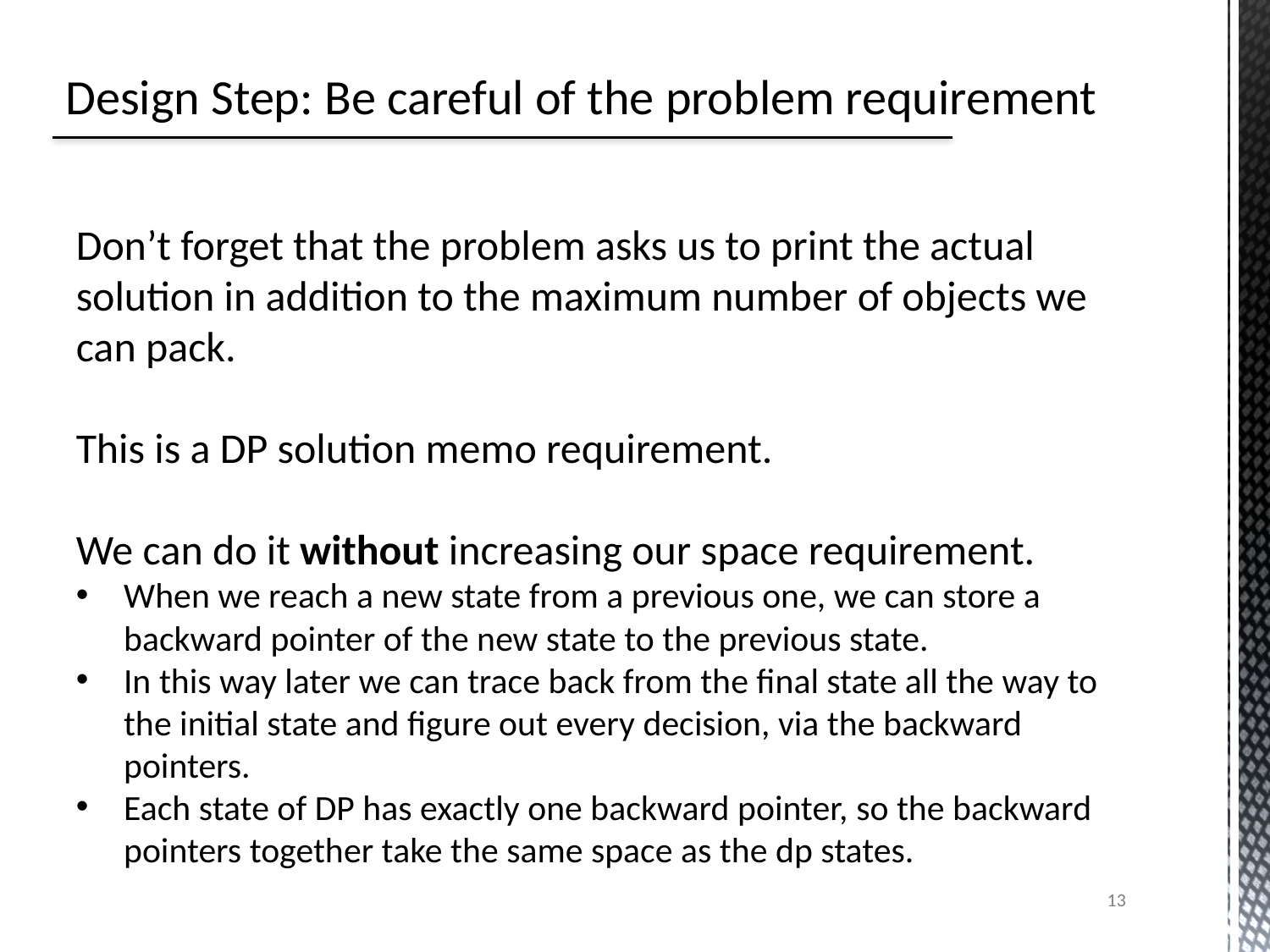

# Design Step: Be careful of the problem requirement
Don’t forget that the problem asks us to print the actual solution in addition to the maximum number of objects we can pack.

This is a DP solution memo requirement.

We can do it without increasing our space requirement.
When we reach a new state from a previous one, we can store a backward pointer of the new state to the previous state.
In this way later we can trace back from the final state all the way to the initial state and figure out every decision, via the backward pointers.
Each state of DP has exactly one backward pointer, so the backward pointers together take the same space as the dp states.
13